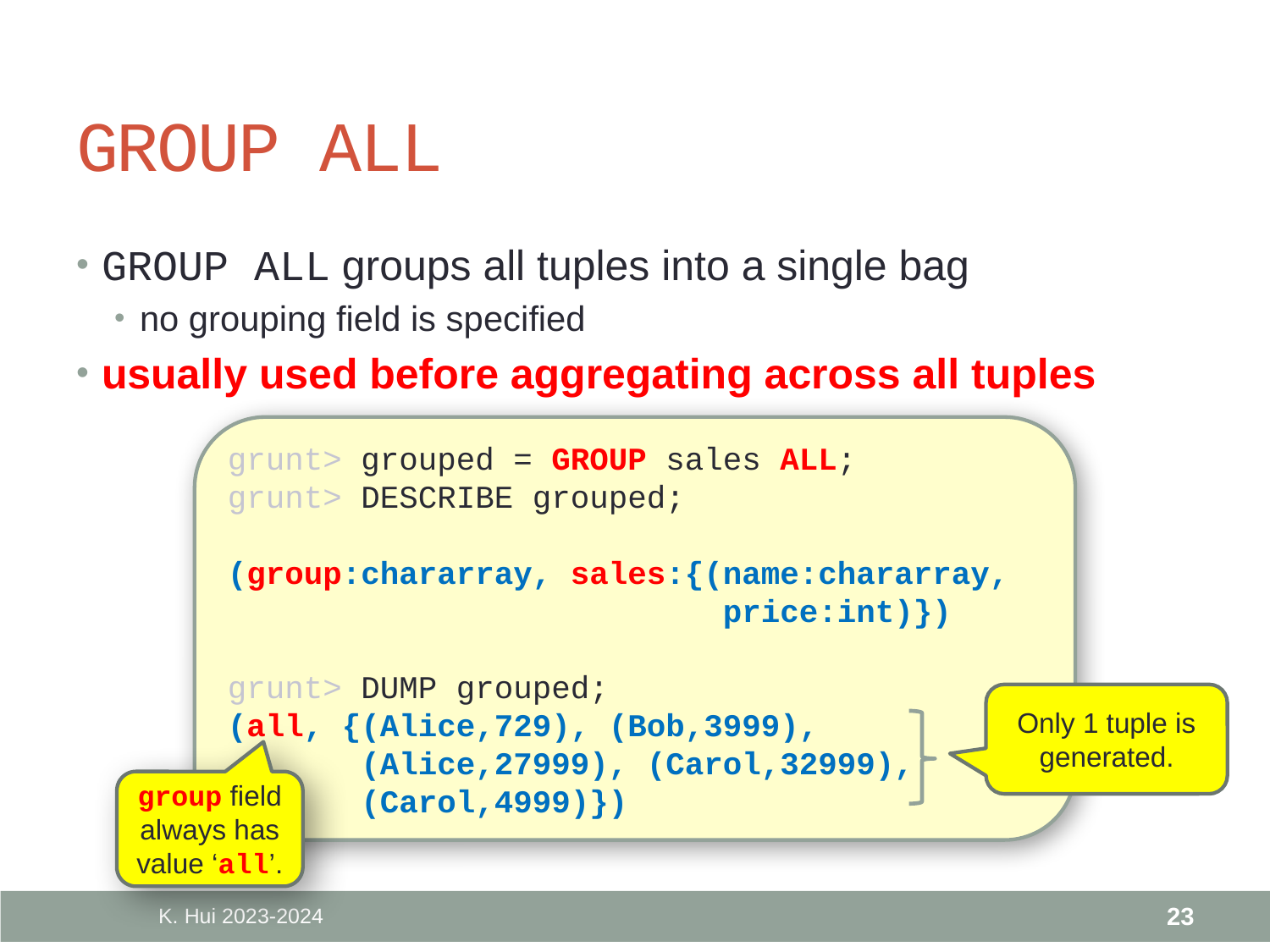

# GROUP ALL
GROUP ALL groups all tuples into a single bag
no grouping field is specified
usually used before aggregating across all tuples

grunt> grouped = GROUP sales ALL;
grunt> DESCRIBE grouped;

(group:chararray, sales:{(name:chararray,
                          price:int)})

grunt> DUMP grouped;
(all, {(Alice,729), (Bob,3999),
       (Alice,27999), (Carol,32999),
       (Carol,4999)})
Only 1 tuple is generated.

group field always has value ‘all’.
K. Hui 2023-2024
23